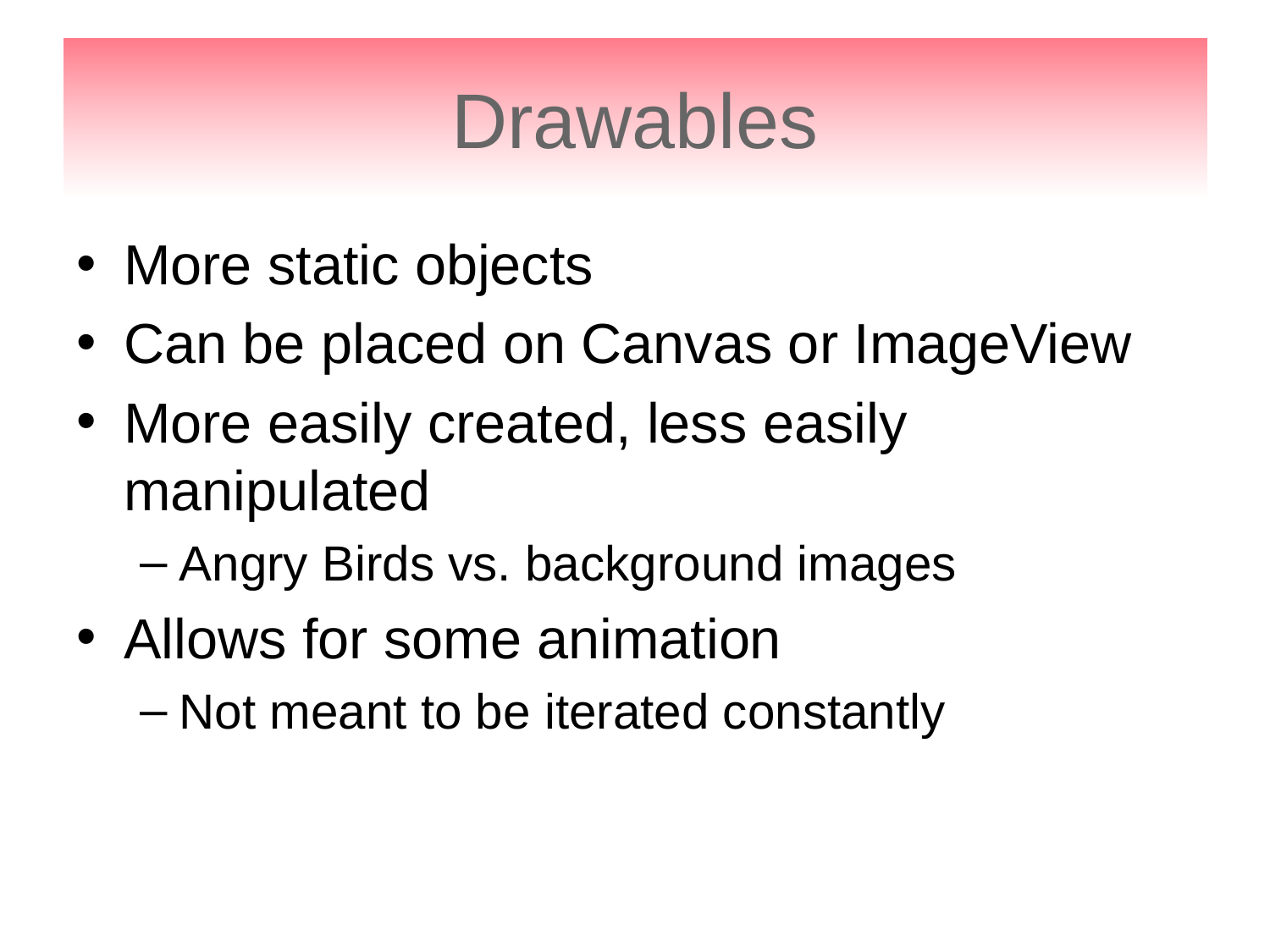

# Drawables
More static objects
Can be placed on Canvas or ImageView
More easily created, less easily manipulated
Angry Birds vs. background images
Allows for some animation
Not meant to be iterated constantly